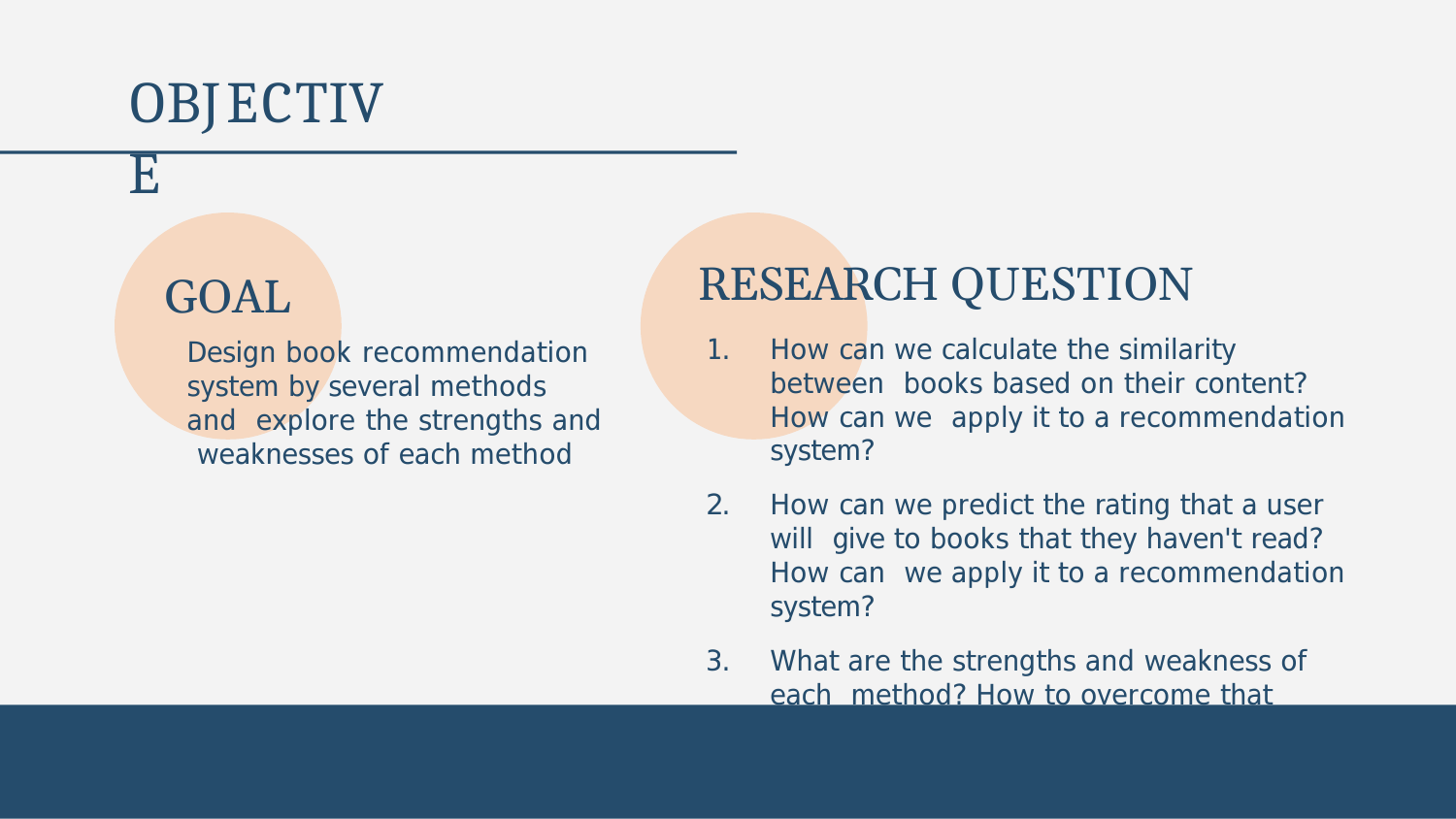

# OBJECTIVE

GOAL
Design book recommendation  system by several methods and  explore the strengths and  weaknesses of each method
RESEARCH QUESTION
How can we calculate the similarity between  books based on their content? How can we  apply it to a recommendation system?
How can we predict the rating that a user will  give to books that they haven't read? How can  we apply it to a recommendation system?
What are the strengths and weakness of each  method? How to overcome that weakness?